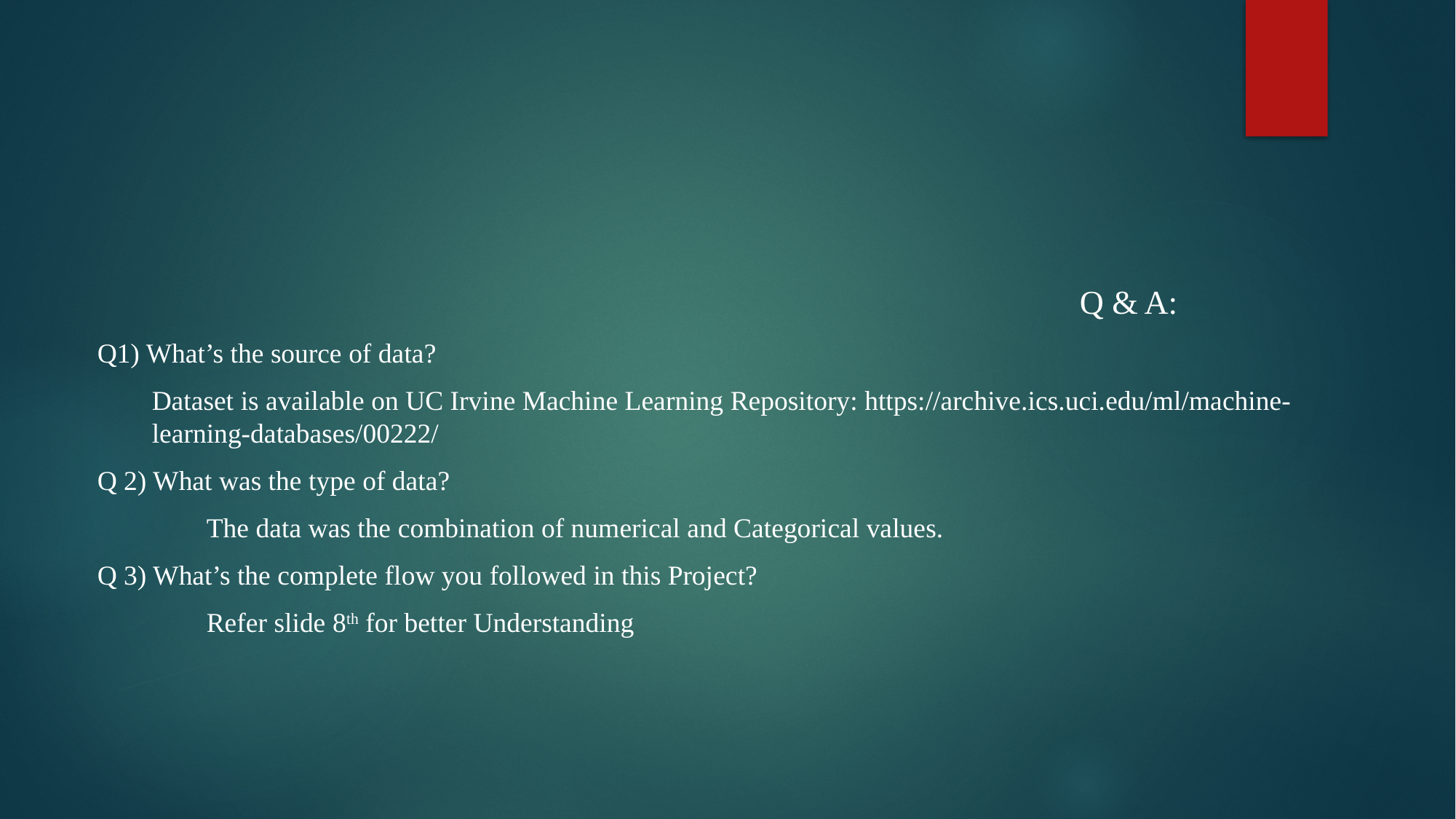

Q & A:
Q1) What’s the source of data?
Dataset is available on UC Irvine Machine Learning Repository: https://archive.ics.uci.edu/ml/machine-learning-databases/00222/
Q 2) What was the type of data?
	The data was the combination of numerical and Categorical values.
Q 3) What’s the complete flow you followed in this Project?
	Refer slide 8th for better Understanding